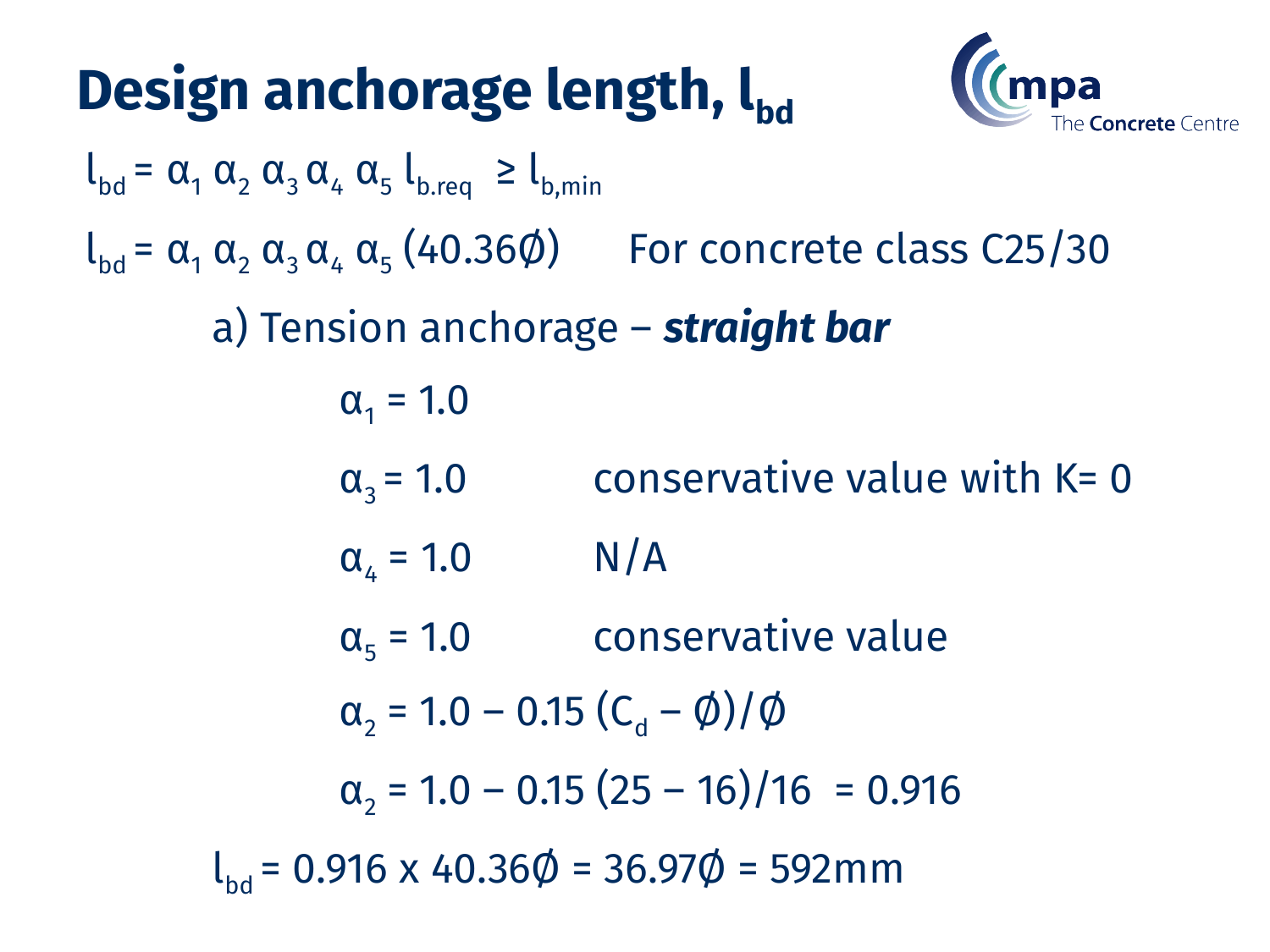

# Design anchorage length, lbd
lbd = α1 α2 α3 α4 α5 lb.req  ≥ lb,min
lbd = α1 α2 α3 α4 α5 (40.36Ø)      For concrete class C25/30
	a) Tension anchorage – straight bar
		α1 = 1.0
		α3 = 1.0 	conservative value with K= 0
		α4 = 1.0 	N/A
		α5 = 1.0 	conservative value
		α2 = 1.0 – 0.15 (Cd – Ø)/Ø
		α2 = 1.0 – 0.15 (25 – 16)/16  = 0.916
	lbd = 0.916 x 40.36Ø = 36.97Ø = 592mm